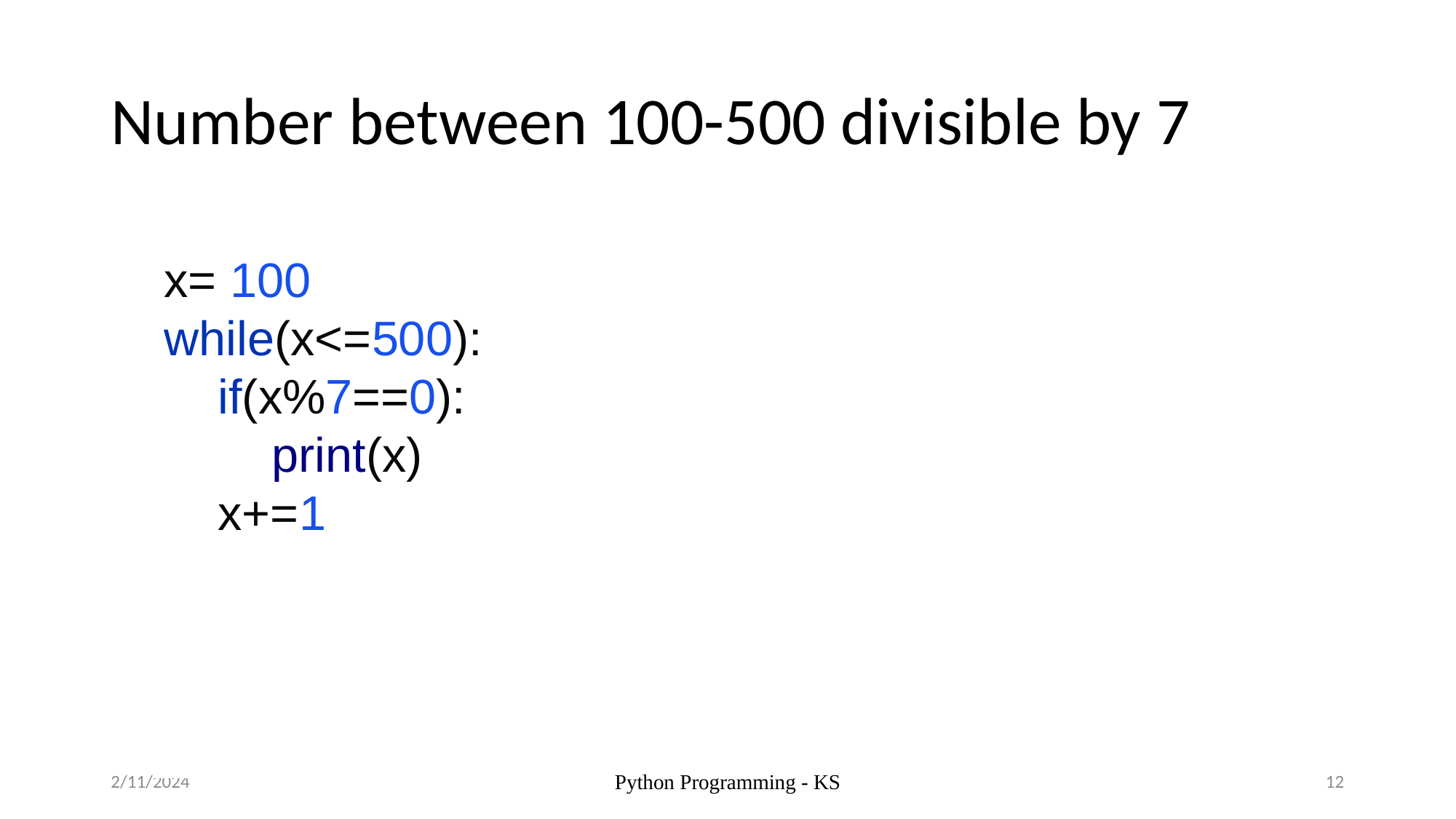

# Number between 100-500 divisible by 7
x= 100
while(x<=500):
    if(x%7==0):
        print(x)
    x+=1
2/11/2024
Python Programming - KS
12